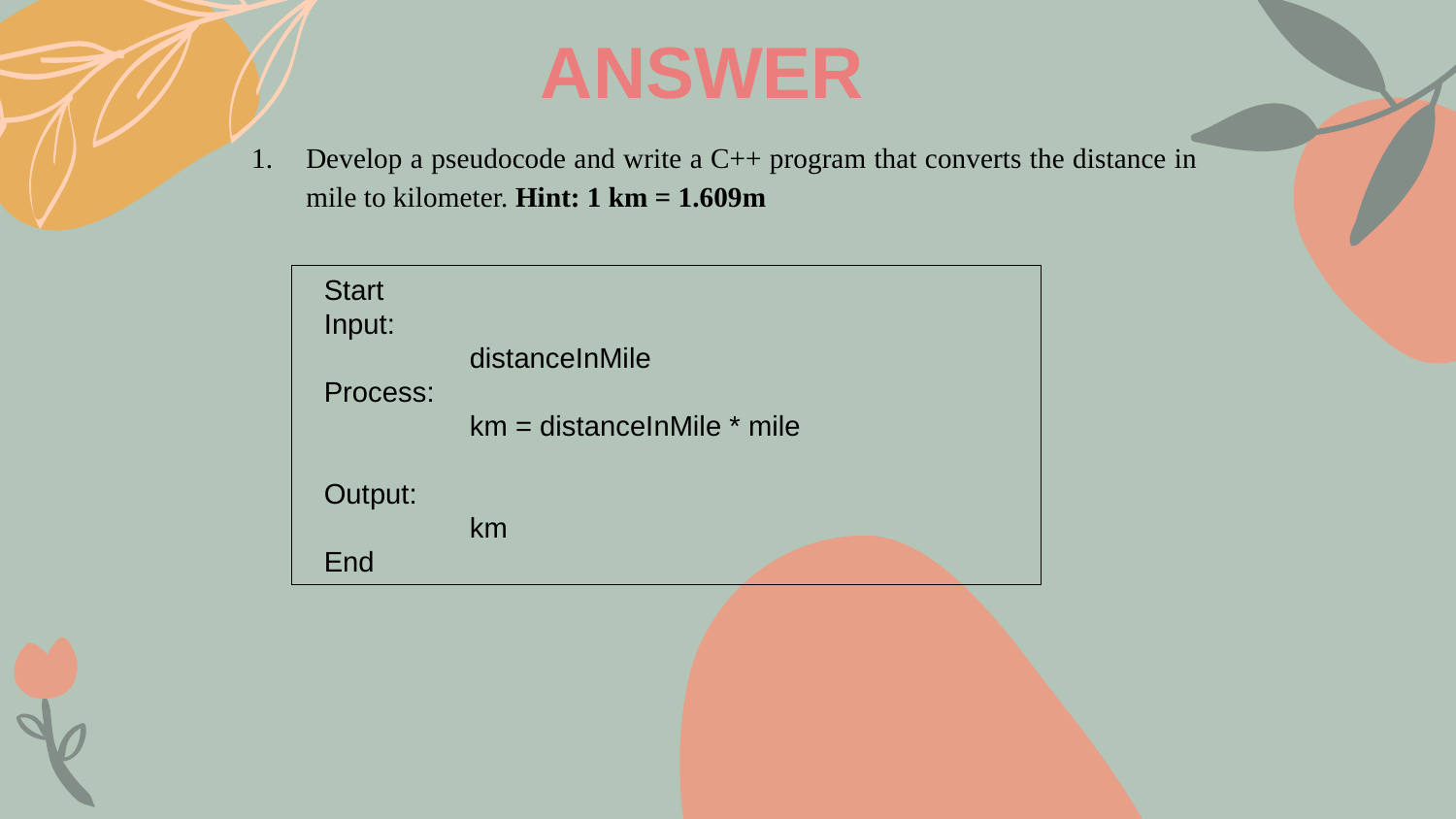

# ANSWER

Develop a pseudocode and write a C++ program that converts the distance in mile to kilometer. Hint: 1 km = 1.609m

Start
Input:
	distanceInMile
Process:
	km = distanceInMile * mile

Output:
	km
End